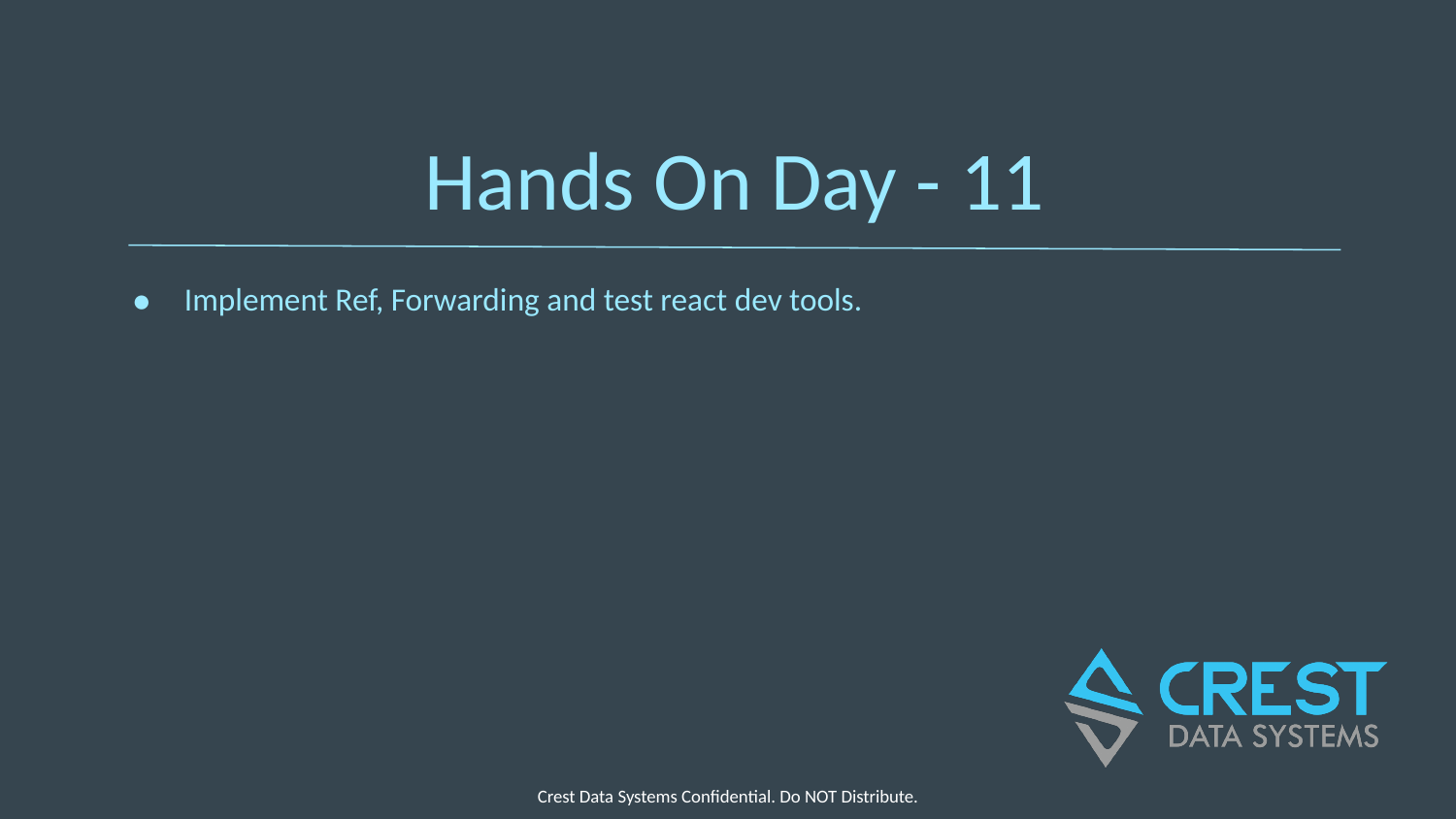

# Hands On Day - 11
Implement Ref, Forwarding and test react dev tools.